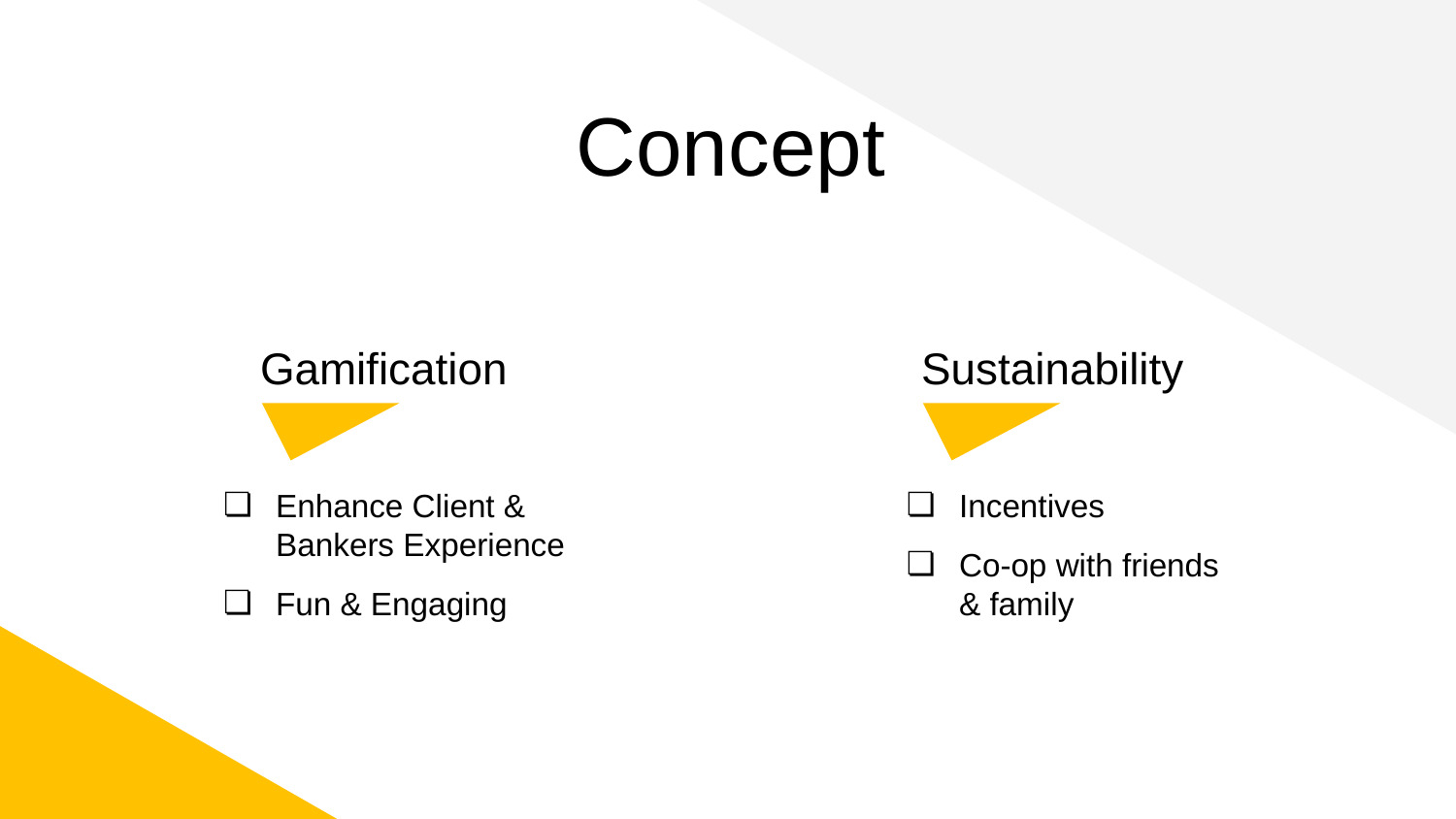

# Concept
Gamification
Sustainability

Enhance Client & Bankers Experience
Fun & Engaging
Incentives
Co-op with friends & family